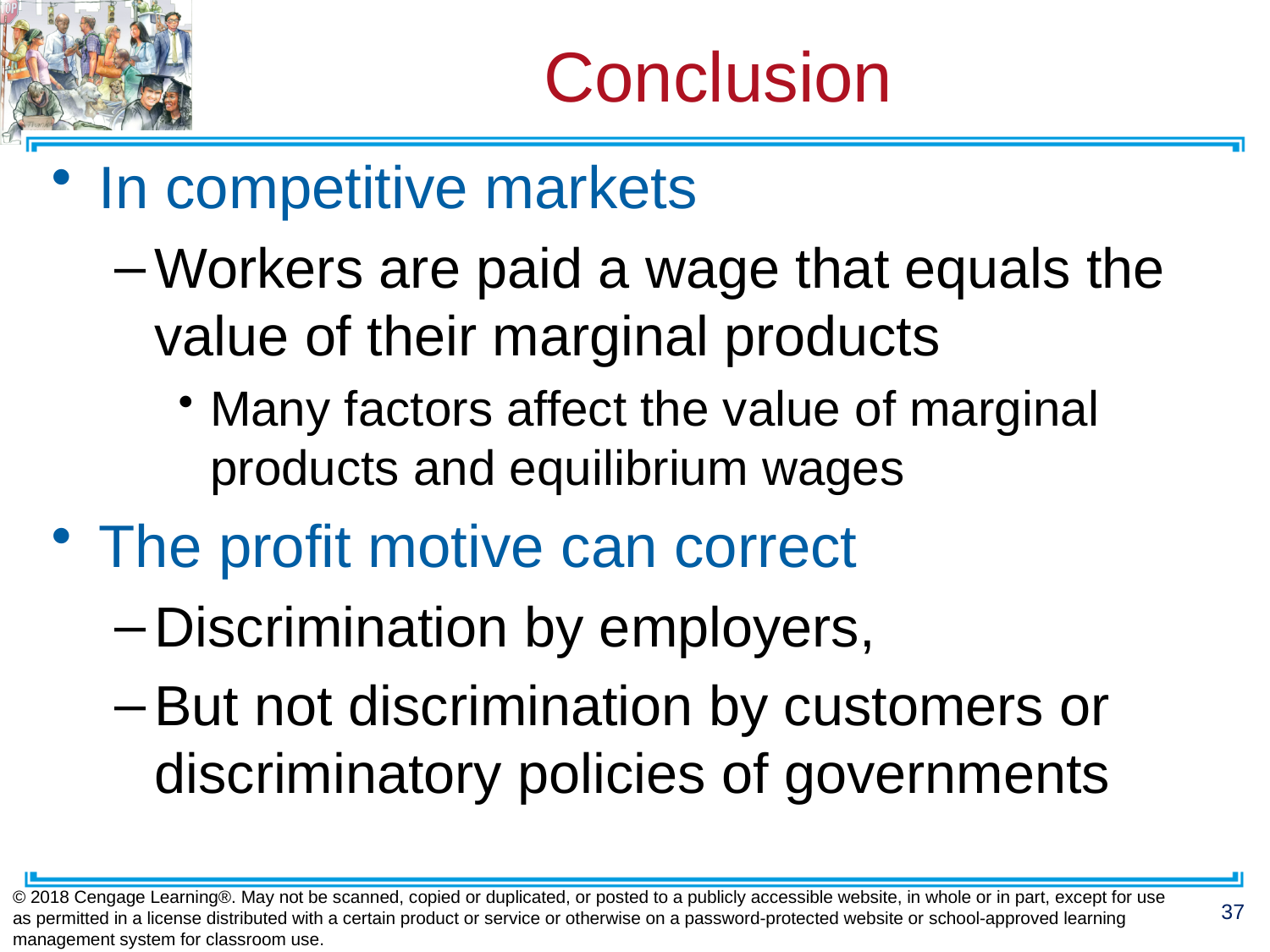

# Conclusion
In competitive markets
Workers are paid a wage that equals the value of their marginal products
Many factors affect the value of marginal products and equilibrium wages
The profit motive can correct
Discrimination by employers,
But not discrimination by customers or discriminatory policies of governments
© 2018 Cengage Learning®. May not be scanned, copied or duplicated, or posted to a publicly accessible website, in whole or in part, except for use as permitted in a license distributed with a certain product or service or otherwise on a password-protected website or school-approved learning management system for classroom use.
37